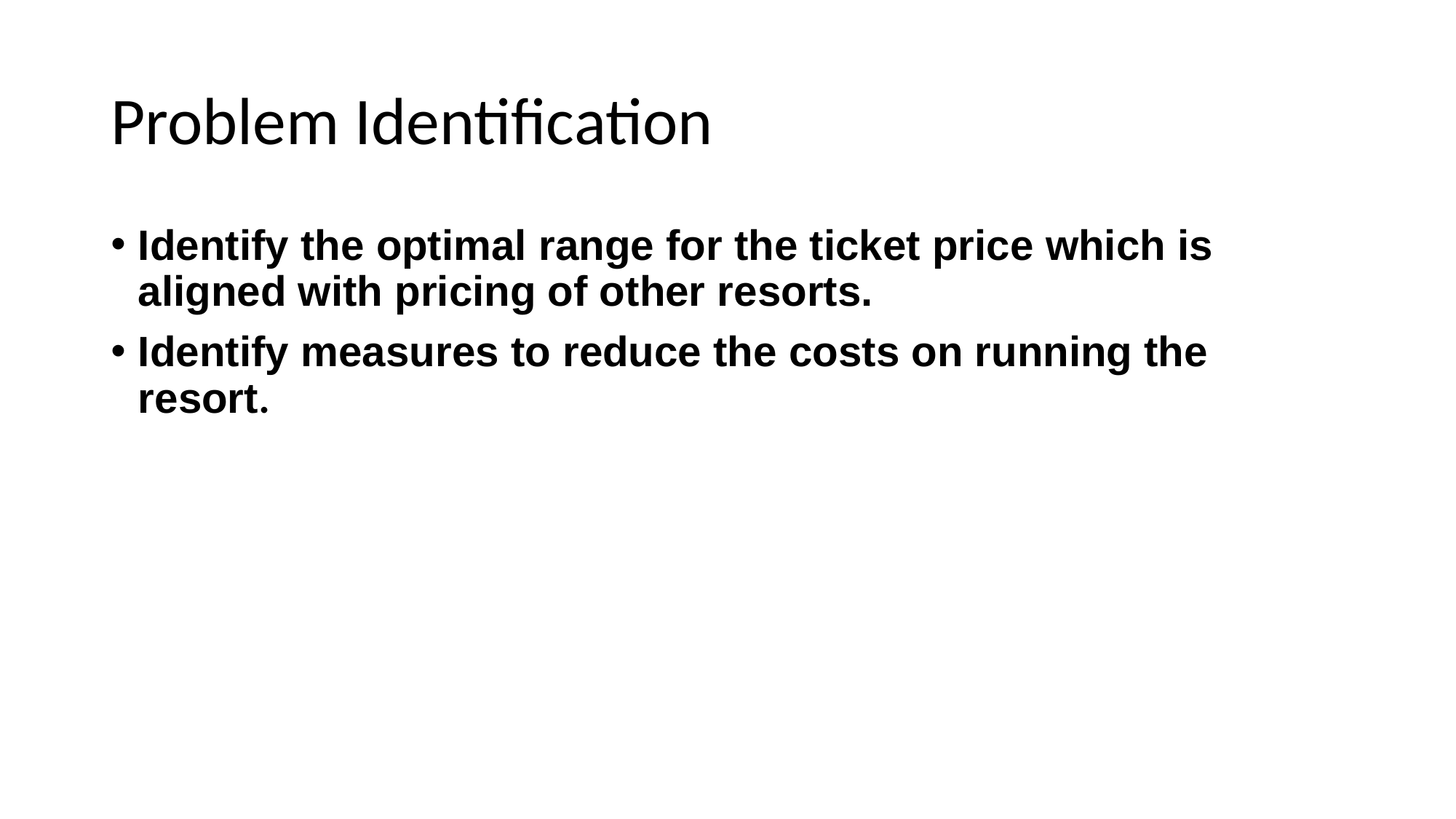

# Problem Identification
Identify the optimal range for the ticket price which is aligned with pricing of other resorts.
Identify measures to reduce the costs on running the resort.